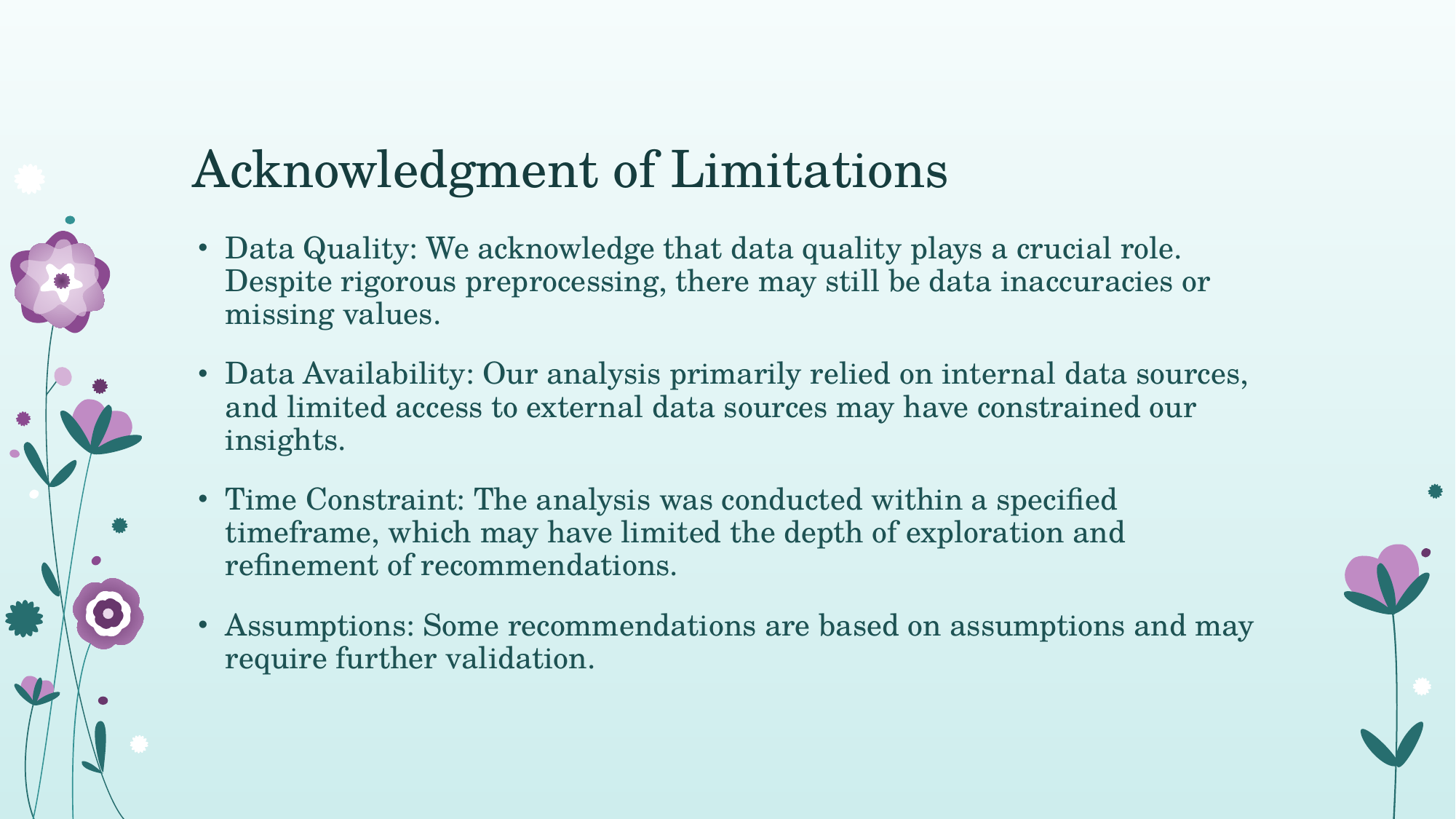

# Acknowledgment of Limitations
Data Quality: We acknowledge that data quality plays a crucial role. Despite rigorous preprocessing, there may still be data inaccuracies or missing values.
Data Availability: Our analysis primarily relied on internal data sources, and limited access to external data sources may have constrained our insights.
Time Constraint: The analysis was conducted within a specified timeframe, which may have limited the depth of exploration and refinement of recommendations.
Assumptions: Some recommendations are based on assumptions and may require further validation.